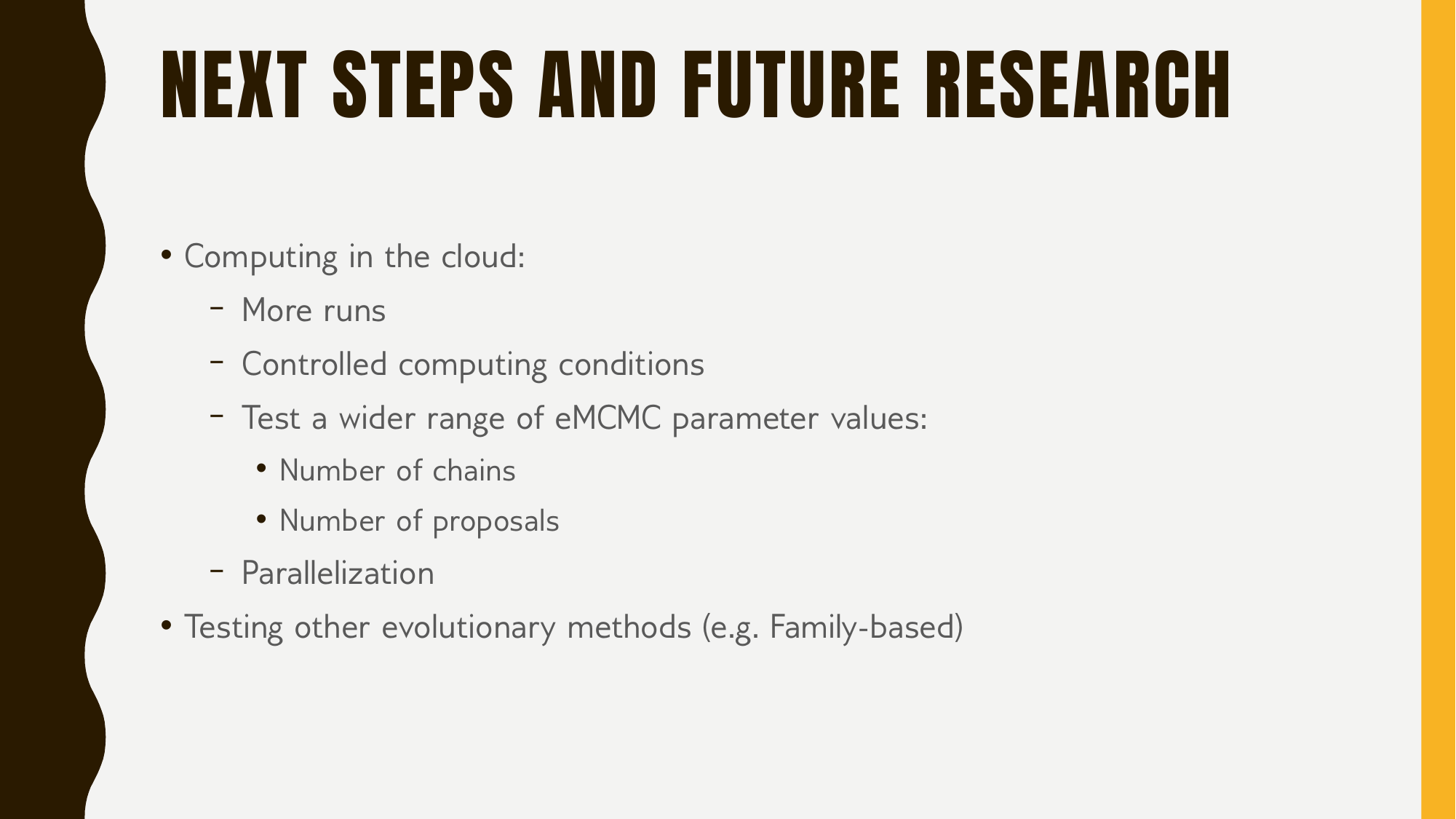

# Next steps and future research
Computing in the cloud:
 More runs
 Controlled computing conditions
 Test a wider range of eMCMC parameter values:
Number of chains
Number of proposals
 Parallelization
Testing other evolutionary methods (e.g. Family-based)